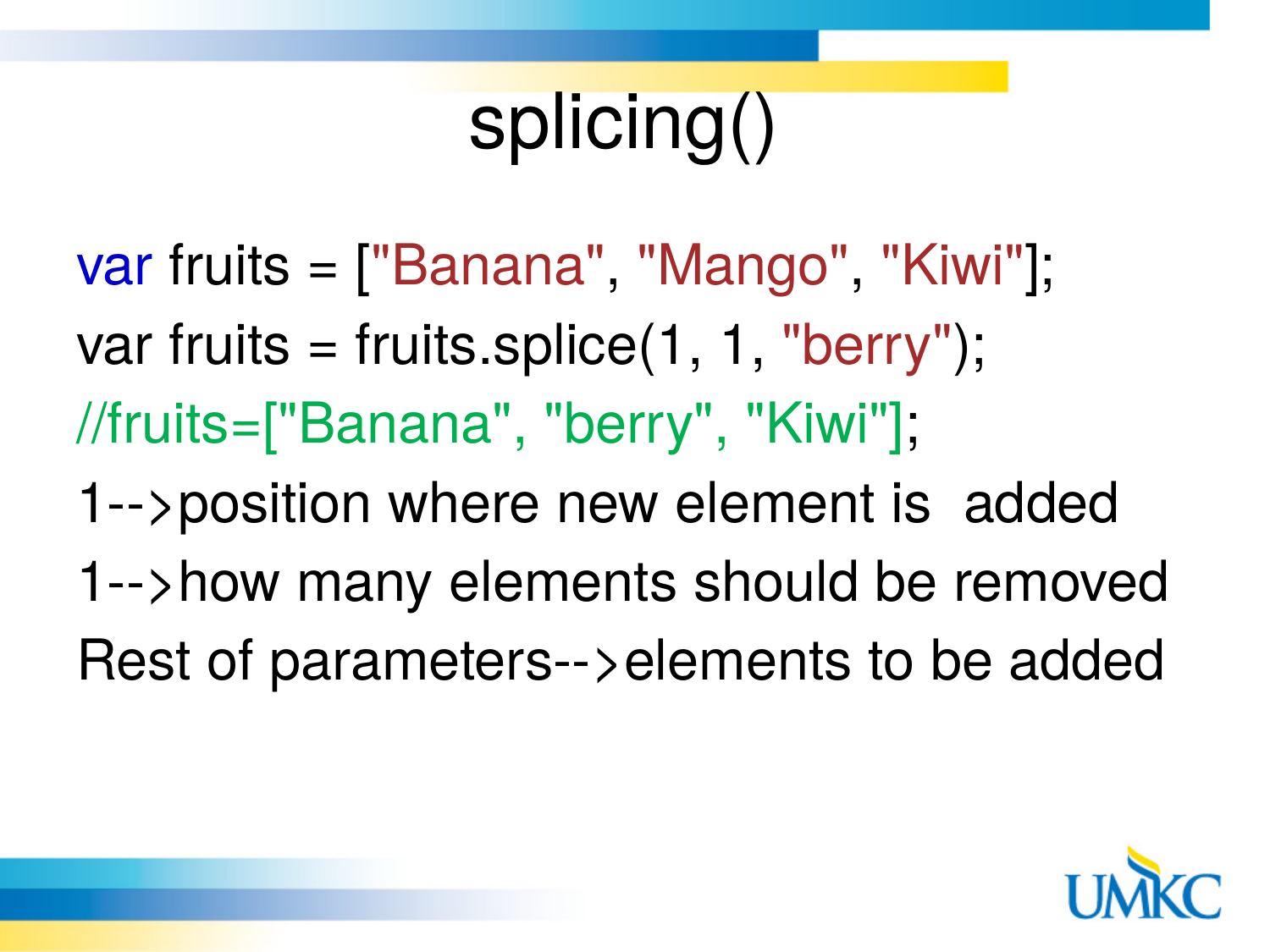

# splicing()
var fruits = ["Banana", "Mango", "Kiwi"];
var fruits = fruits.splice(1, 1, "berry");
//fruits=["Banana", "berry", "Kiwi"];
1-->position where new element is  added
1-->how many elements should be removed
Rest of parameters-->elements to be added